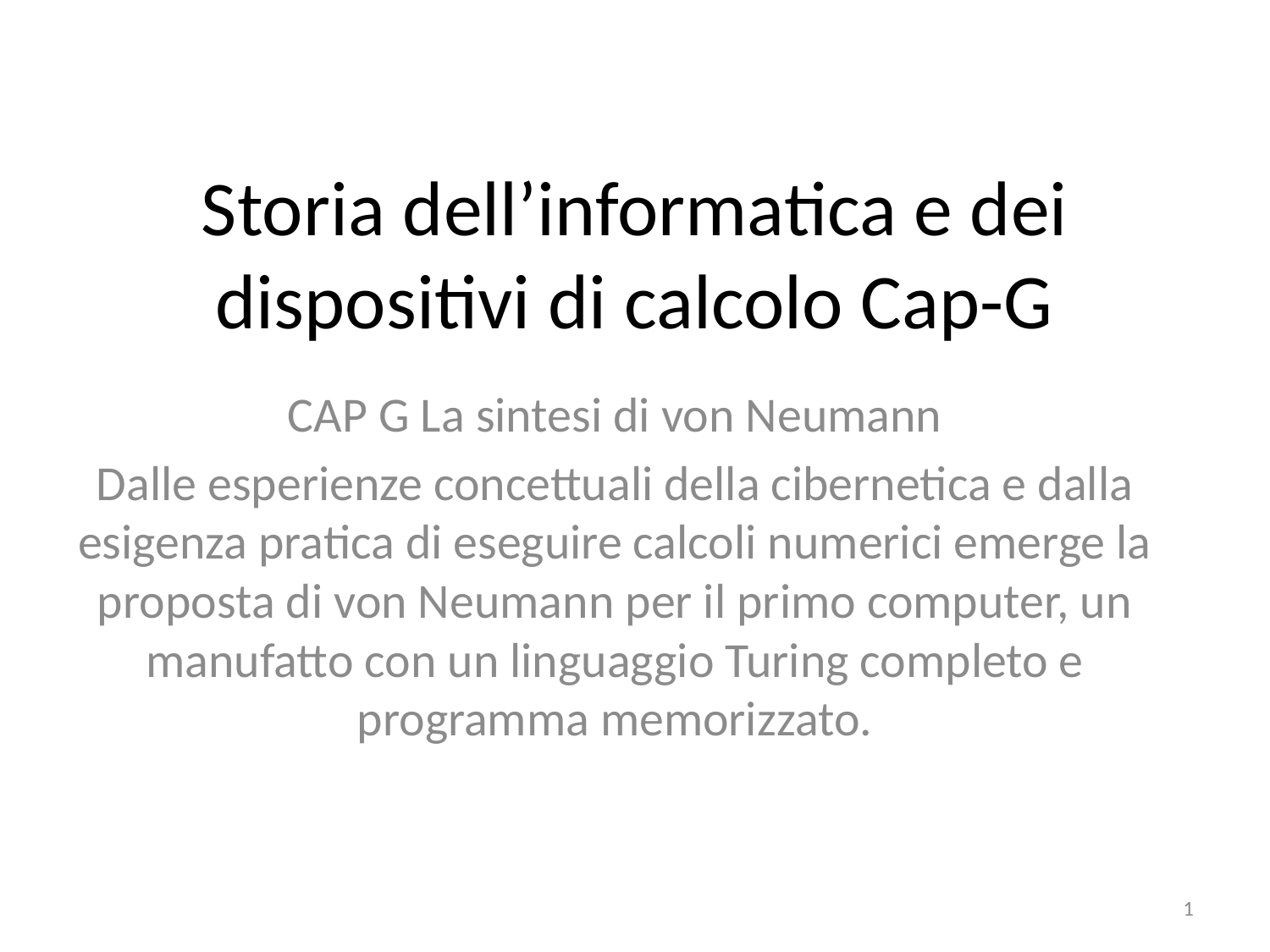

# Storia dell’informatica e dei dispositivi di calcolo Cap-G
CAP G La sintesi di von Neumann
Dalle esperienze concettuali della cibernetica e dalla esigenza pratica di eseguire calcoli numerici emerge la proposta di von Neumann per il primo computer, un manufatto con un linguaggio Turing completo e programma memorizzato.

1